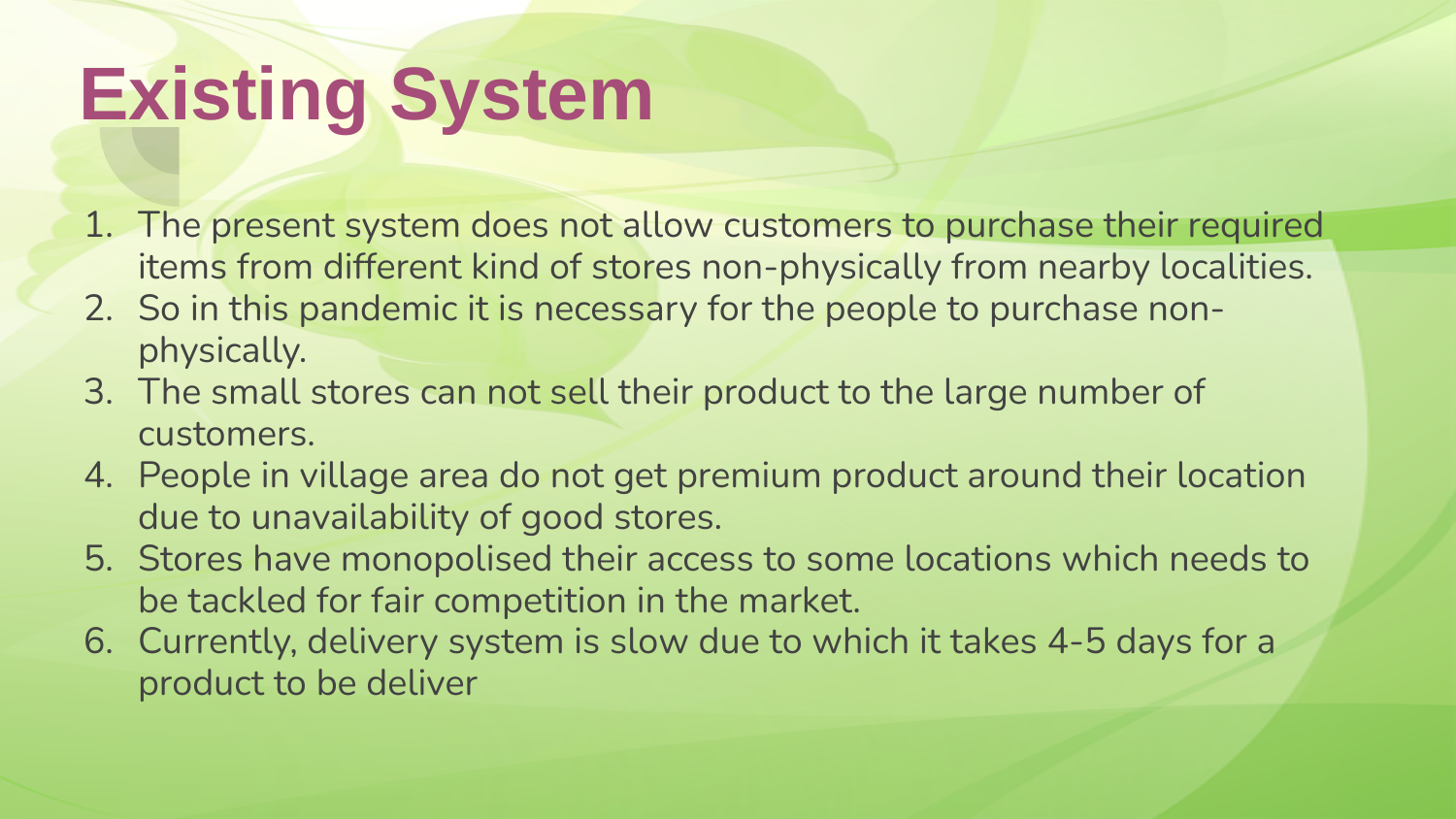

# Existing System
The present system does not allow customers to purchase their required items from different kind of stores non-physically from nearby localities.
So in this pandemic it is necessary for the people to purchase non-physically.
The small stores can not sell their product to the large number of customers.
People in village area do not get premium product around their location due to unavailability of good stores.
Stores have monopolised their access to some locations which needs to be tackled for fair competition in the market.
Currently, delivery system is slow due to which it takes 4-5 days for a product to be deliver